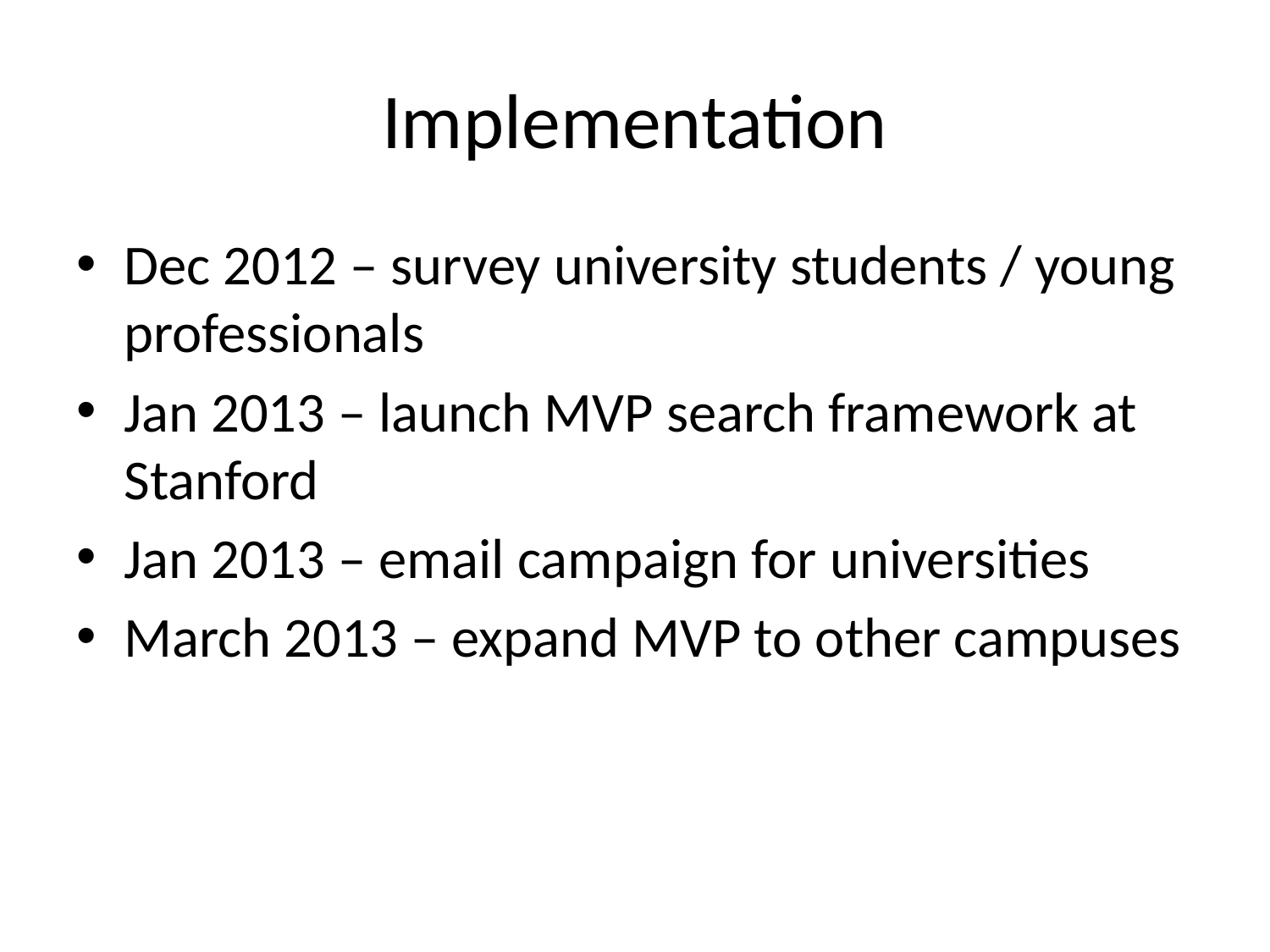

# Implementation
Dec 2012 – survey university students / young professionals
Jan 2013 – launch MVP search framework at Stanford
Jan 2013 – email campaign for universities
March 2013 – expand MVP to other campuses